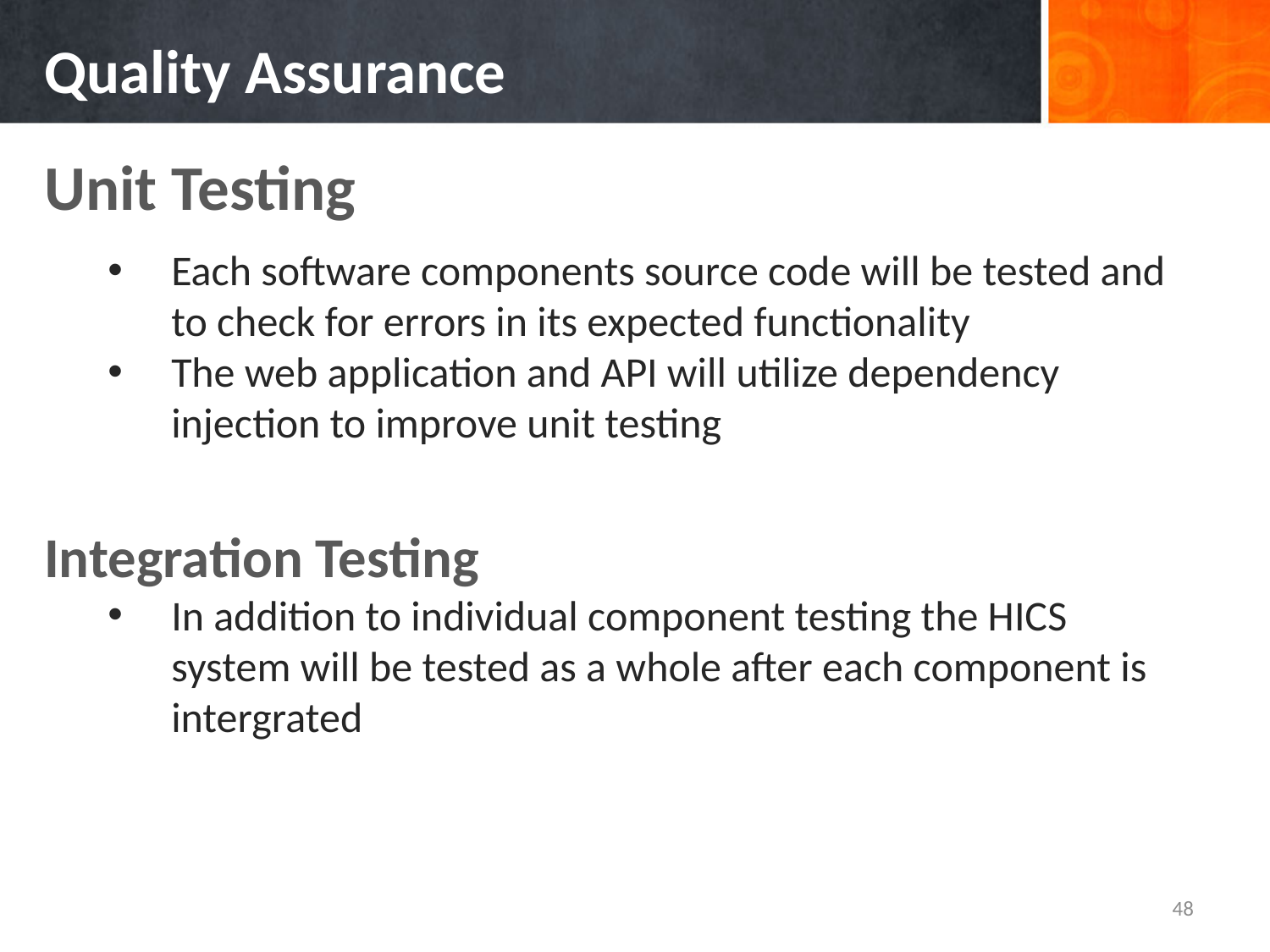

# Quality Assurance
Unit Testing

Each software components source code will be tested and to check for errors in its expected functionality
The web application and API will utilize dependency injection to improve unit testing

Integration Testing
In addition to individual component testing the HICS system will be tested as a whole after each component is intergrated

48